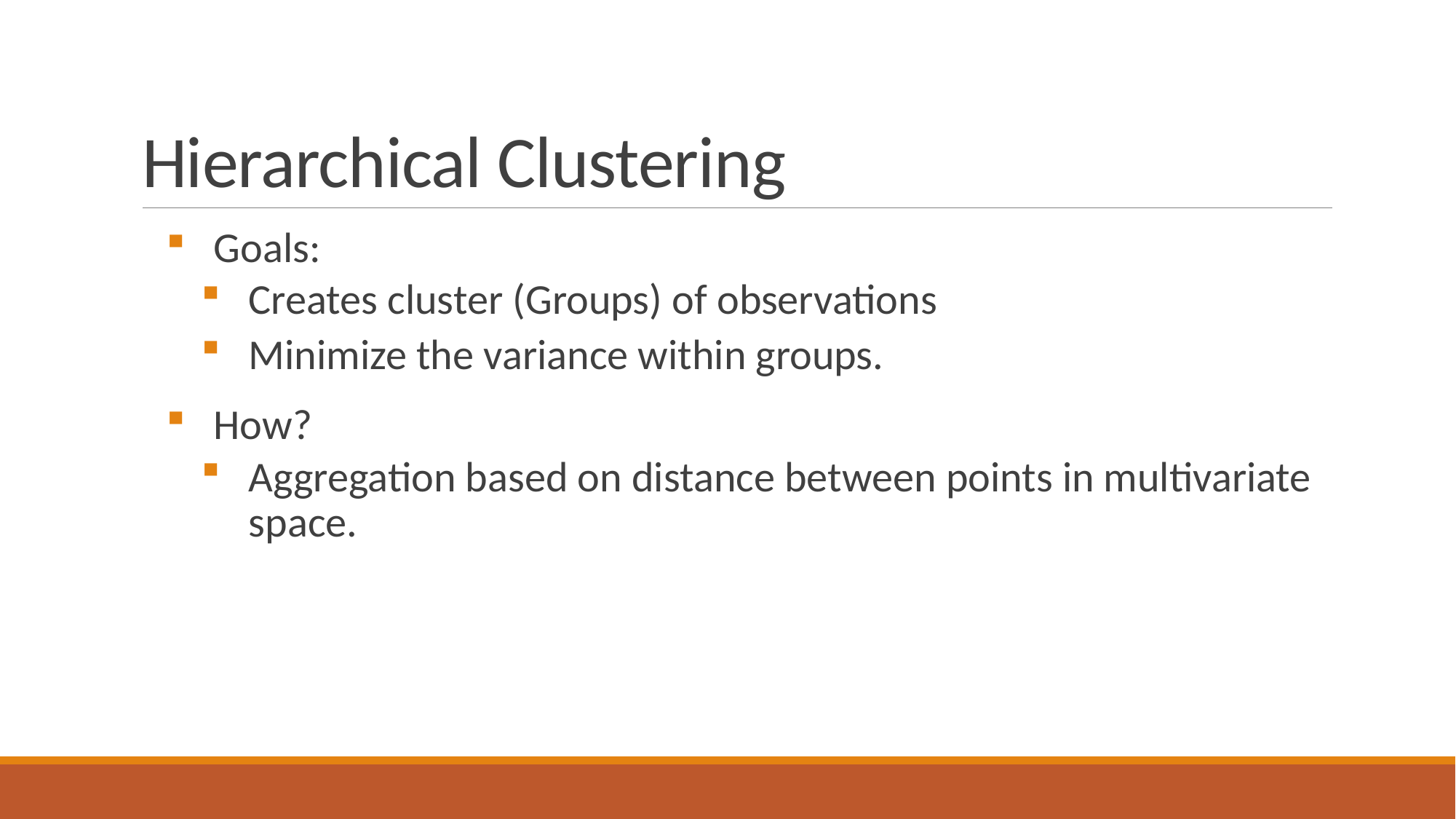

# Hierarchical Clustering
Goals:
Creates cluster (Groups) of observations
Minimize the variance within groups.
How?
Aggregation based on distance between points in multivariate space.